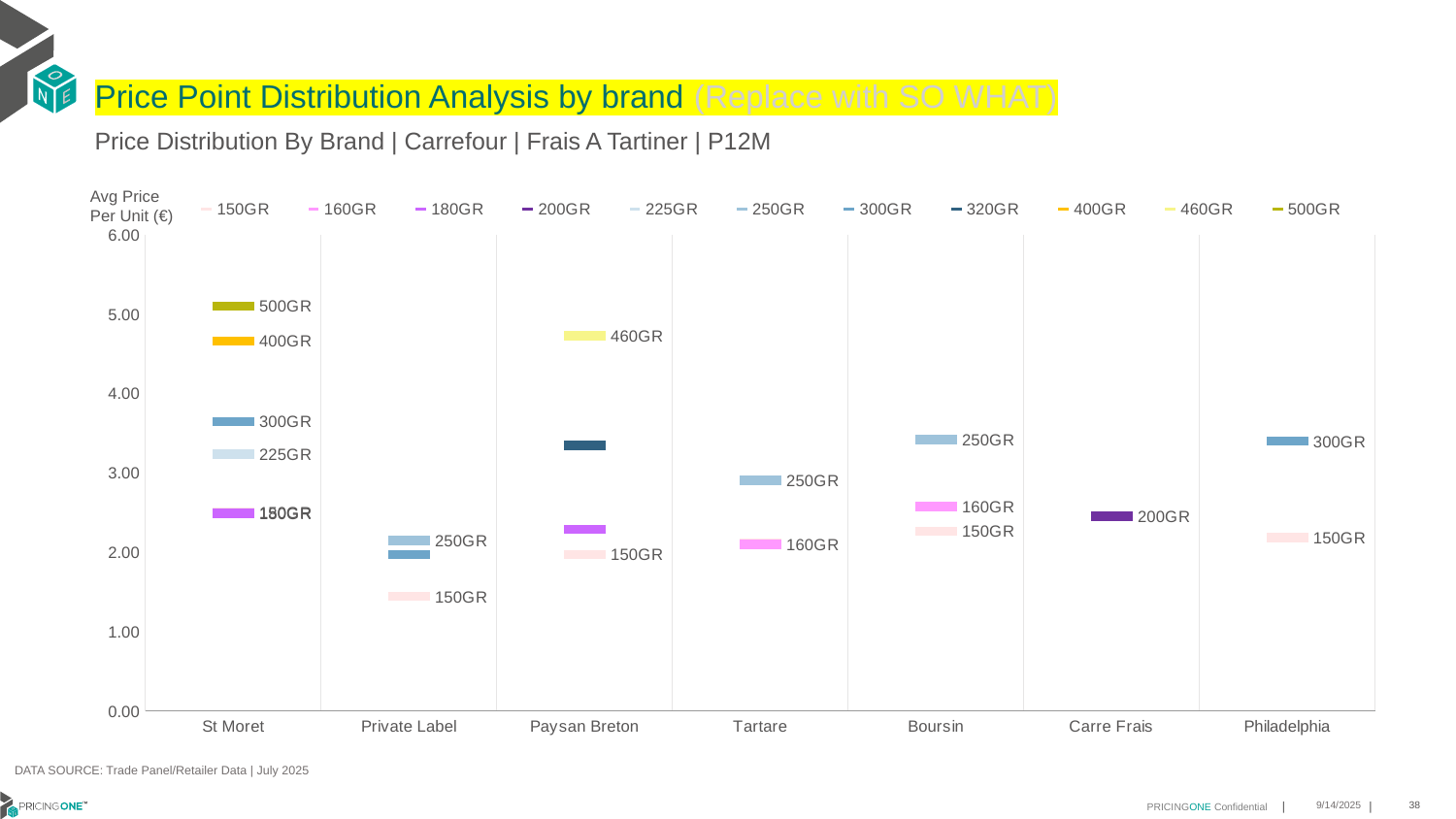

# Price Point Distribution Analysis by brand (Replace with SO WHAT)
Price Distribution By Brand | Carrefour | Frais A Tartiner | P12M

### Chart

| Category | 150GR | 160GR | 180GR | 200GR | 225GR | 250GR | 300GR | 320GR | 400GR | 460GR | 500GR |
|---|---|---|---|---|---|---|---|---|---|---|---|
| St Moret | 2.5021 | None | 2.4893 | None | 3.2367 | None | 3.6497 | None | 4.6614 | None | 5.099 |
| Private Label | 1.4434 | None | None | None | None | 2.1473 | 1.9736 | None | None | None | None |
| Paysan Breton | 1.974 | None | 2.2855 | None | None | None | None | 3.3464 | None | 4.7285 | None |
| Tartare | 2.1177 | 2.0998 | None | None | None | 2.9064 | None | None | None | None | None |
| Boursin | 2.2631 | 2.5739 | None | None | None | 3.4199 | None | None | None | None | None |
| Carre Frais | None | None | None | 2.4553 | None | None | None | None | None | None | None |
| Philadelphia | 2.1848 | None | None | None | None | None | 3.3985 | None | None | None | None |
Avg Price
Per Unit (€)
DATA SOURCE: Trade Panel/Retailer Data | July 2025
9/14/2025
38